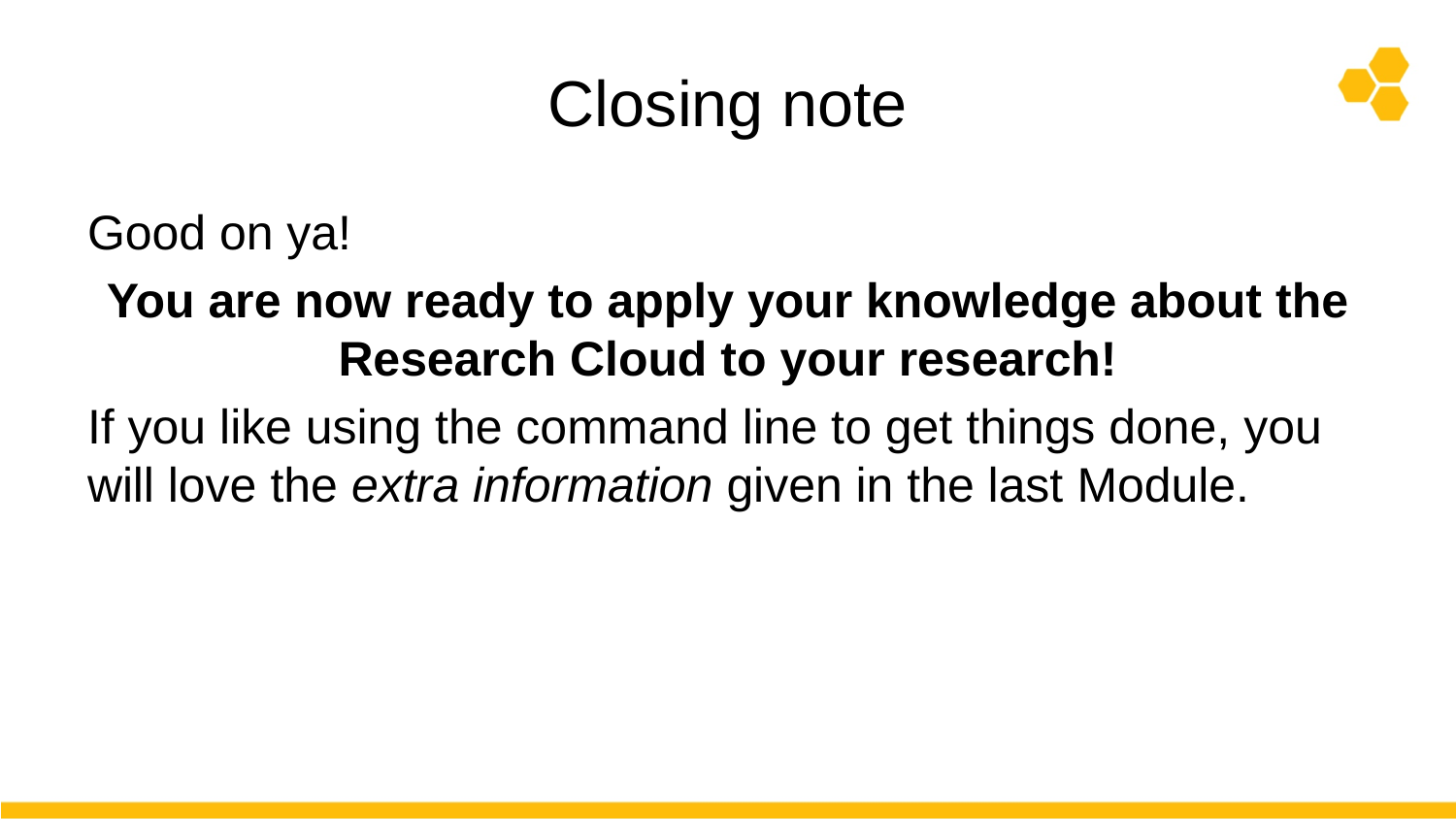

# Closing note
Good on ya!
You are now ready to apply your knowledge about the Research Cloud to your research!
If you like using the command line to get things done, you will love the extra information given in the last Module.